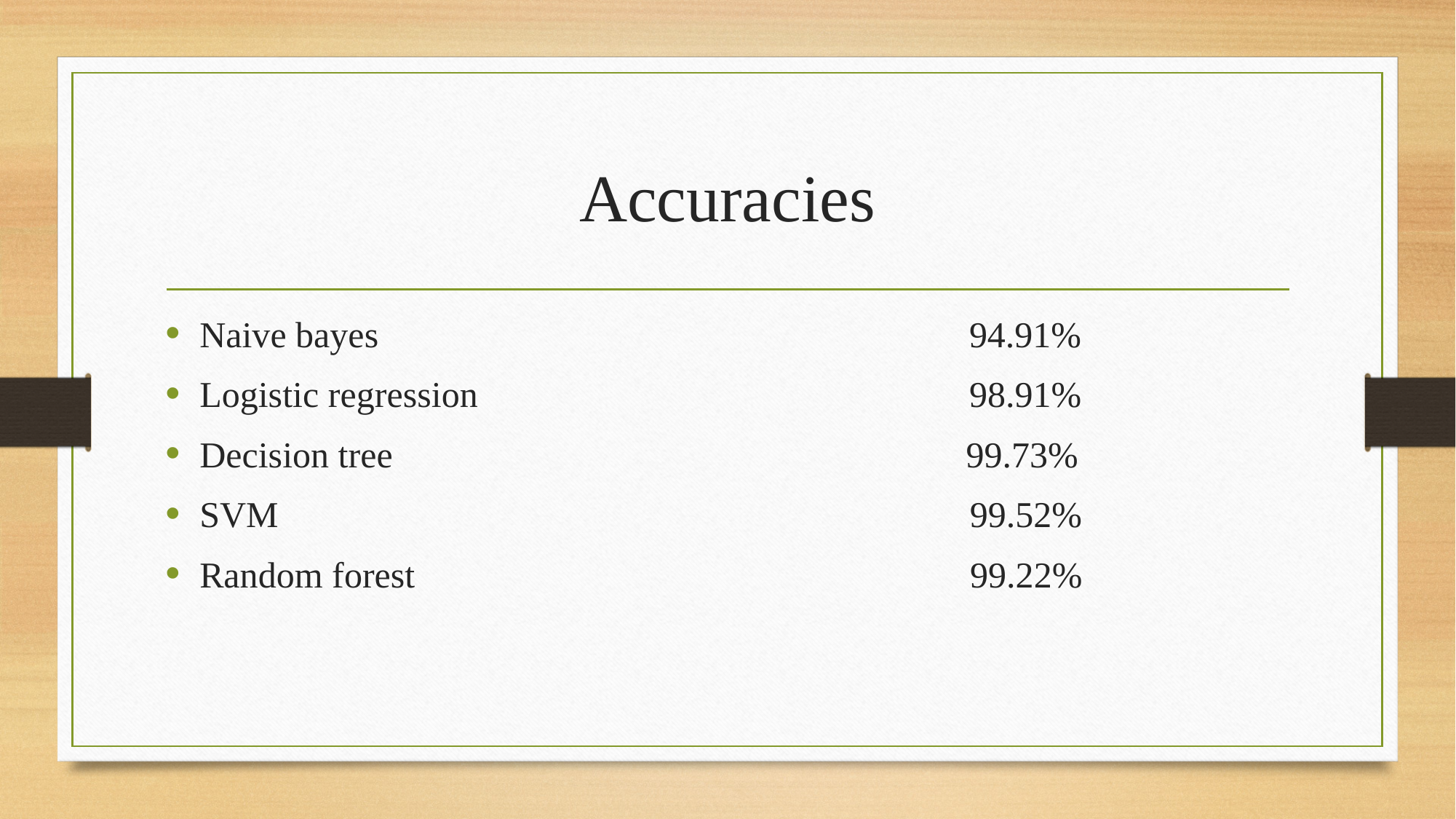

# Accuracies
Naive bayes                                                                 94.91%
Logistic regression                                                      98.91%
Decision tree                                                               99.73%
SVM                                                                            99.52%
Random forest                                                             99.22%